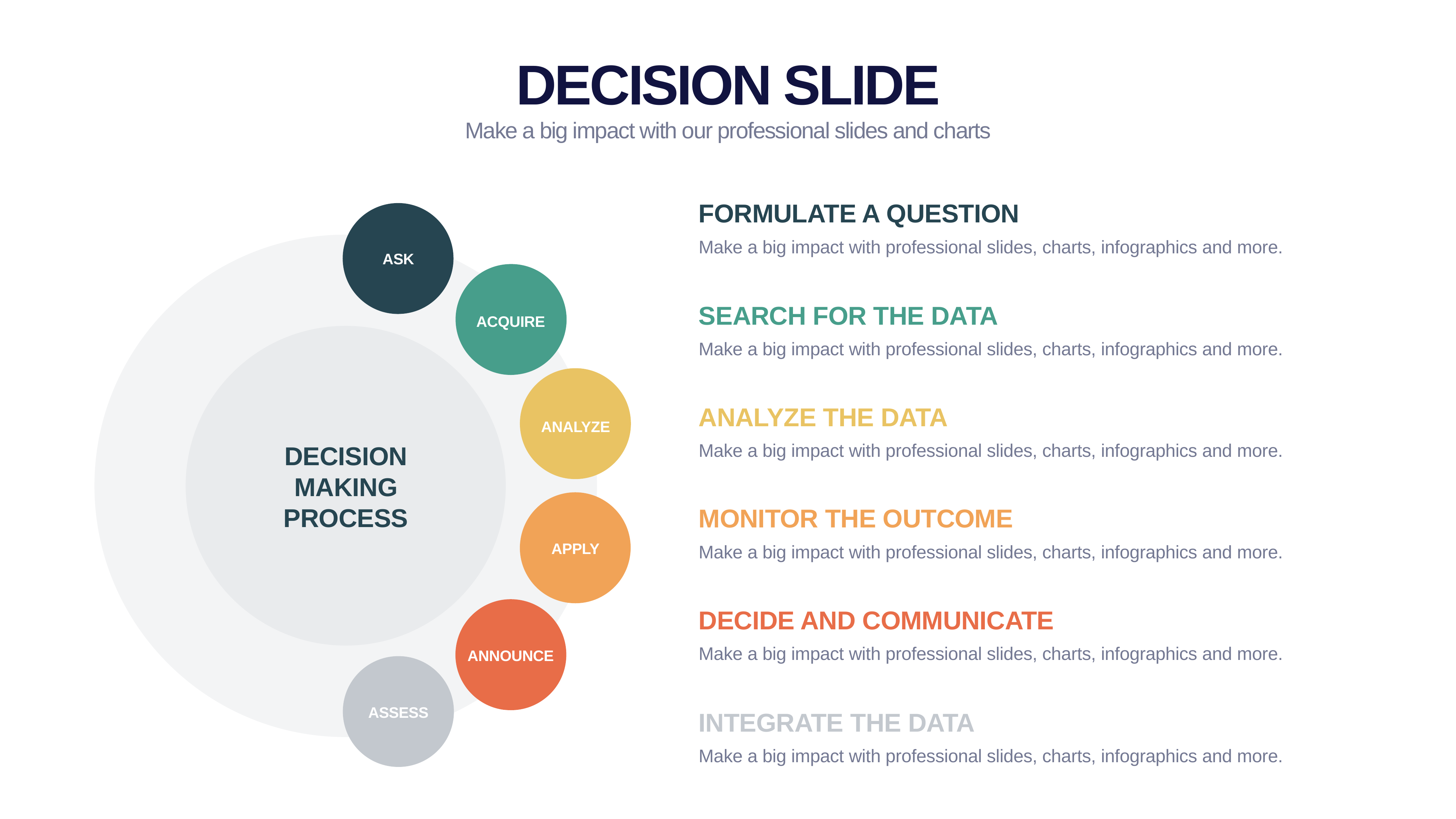

DECISION SLIDE
Make a big impact with our professional slides and charts
FORMULATE A QUESTION

Make a big impact with professional slides, charts, infographics and more.

ASK

SEARCH FOR THE DATA
ACQUIRE

Make a big impact with professional slides, charts, infographics and more.

ANALYZE THE DATA
ANALYZE
Make a big impact with professional slides, charts, infographics and more.
DECISION MAKING PROCESS

MONITOR THE OUTCOME
Make a big impact with professional slides, charts, infographics and more.
APPLY

DECIDE AND COMMUNICATE
Make a big impact with professional slides, charts, infographics and more.
ANNOUNCE

ASSESS
INTEGRATE THE DATA
Make a big impact with professional slides, charts, infographics and more.